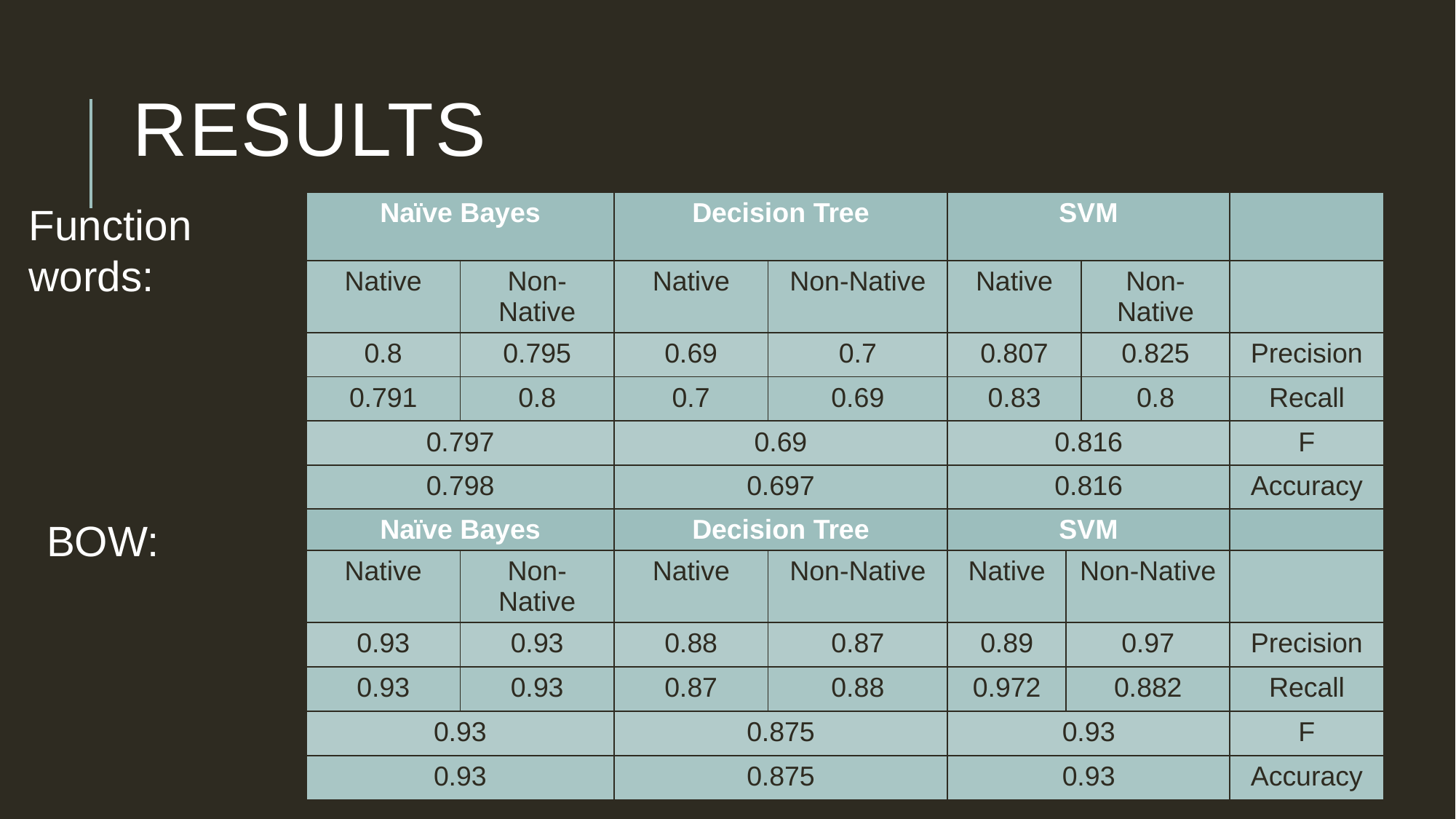

# Results
| Naïve Bayes |  | Decision Tree |  | SVM |  |  |
| --- | --- | --- | --- | --- | --- | --- |
| Native | Non-Native | Native | Non-Native | Native | Non-Native |  |
| 0.8 | 0.795 | 0.69 | 0.7 | 0.807 | 0.825 | Precision |
| 0.791 | 0.8 | 0.7 | 0.69 | 0.83 | 0.8 | Recall |
| 0.797 |  | 0.69 |  | 0.816 |  | F |
| 0.798 |  | 0.697 |  | 0.816 |  | Accuracy |
Function words:
BOW:
| Naïve Bayes |  | Decision Tree |  | SVM |  |  |
| --- | --- | --- | --- | --- | --- | --- |
| Native | Non-Native | Native | Non-Native | Native | Non-Native |  |
| 0.93 | 0.93 | 0.88 | 0.87 | 0.89 | 0.97 | Precision |
| 0.93 | 0.93 | 0.87 | 0.88 | 0.972 | 0.882 | Recall |
| 0.93 |  | 0.875 |  | 0.93 |  | F |
| 0.93 |  | 0.875 |  | 0.93 |  | Accuracy |